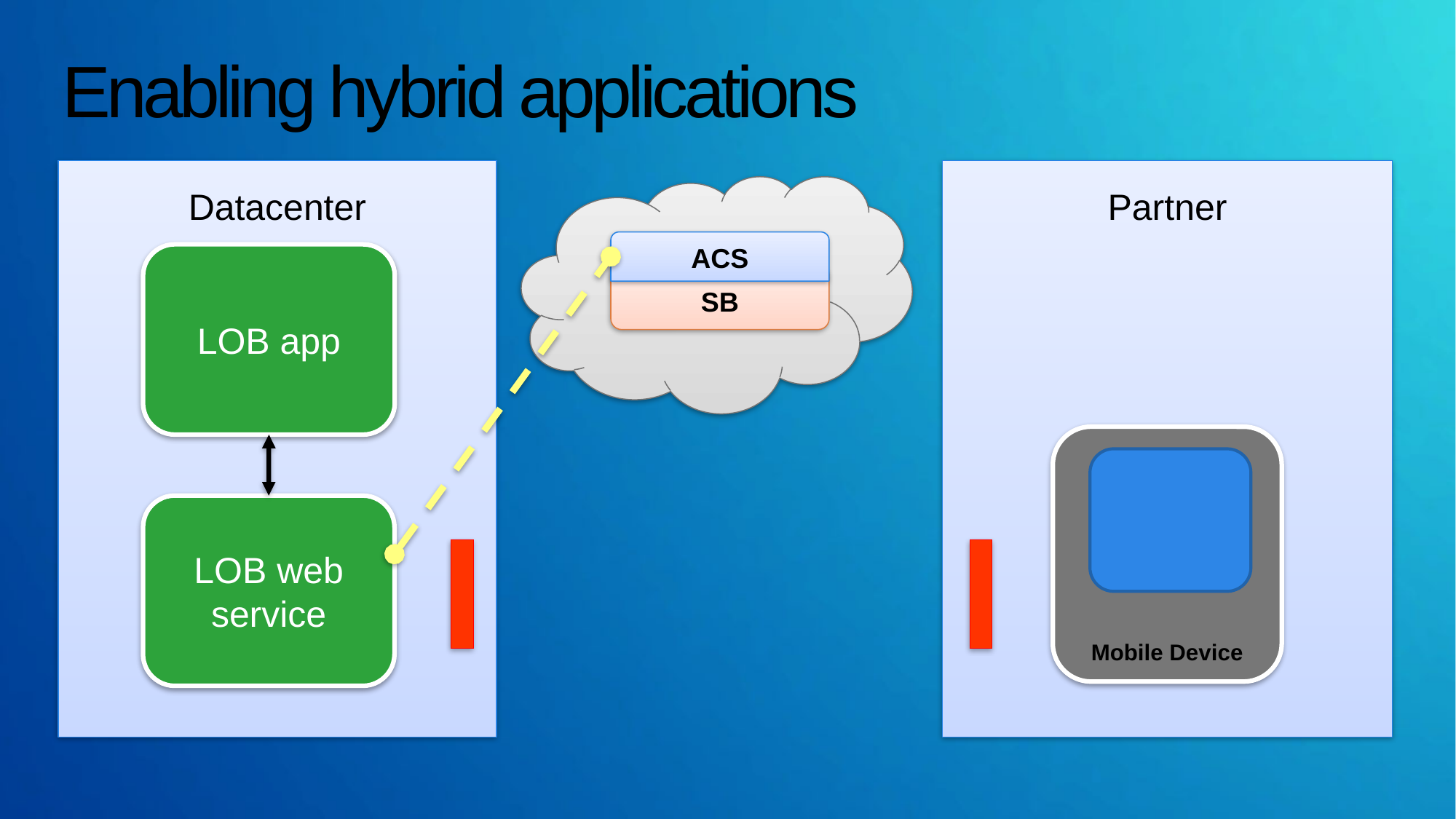

# Enabling hybrid applications
Datacenter

Partner

ACS
LOB app

SB

Mobile Device

LOB web service